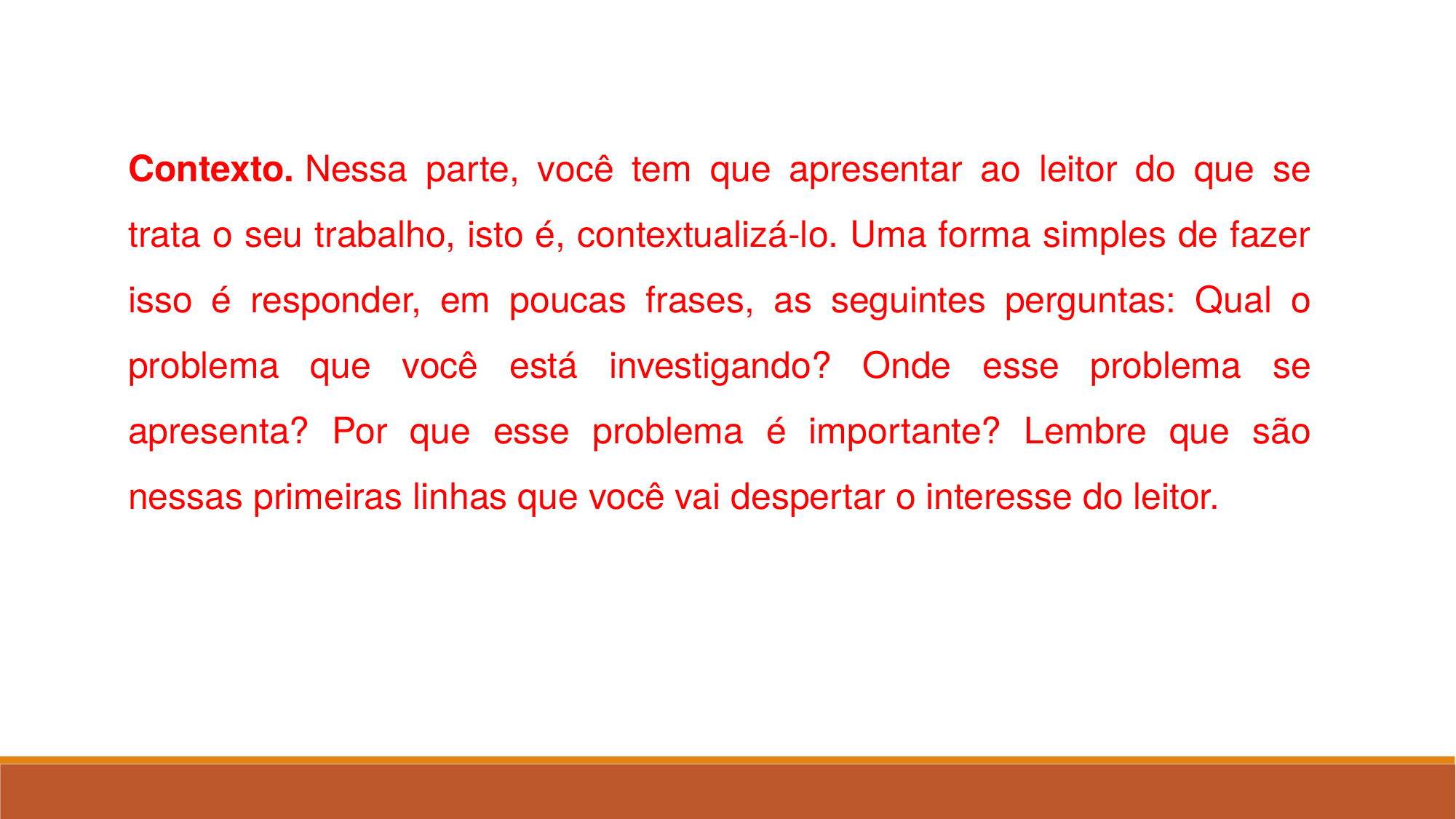

Contexto. Nessa parte, você tem que apresentar ao leitor do que se trata o seu trabalho, isto é, contextualizá-lo. Uma forma simples de fazer isso é responder, em poucas frases, as seguintes perguntas: Qual o problema que você está investigando? Onde esse problema se apresenta? Por que esse problema é importante? Lembre que são nessas primeiras linhas que você vai despertar o interesse do leitor.